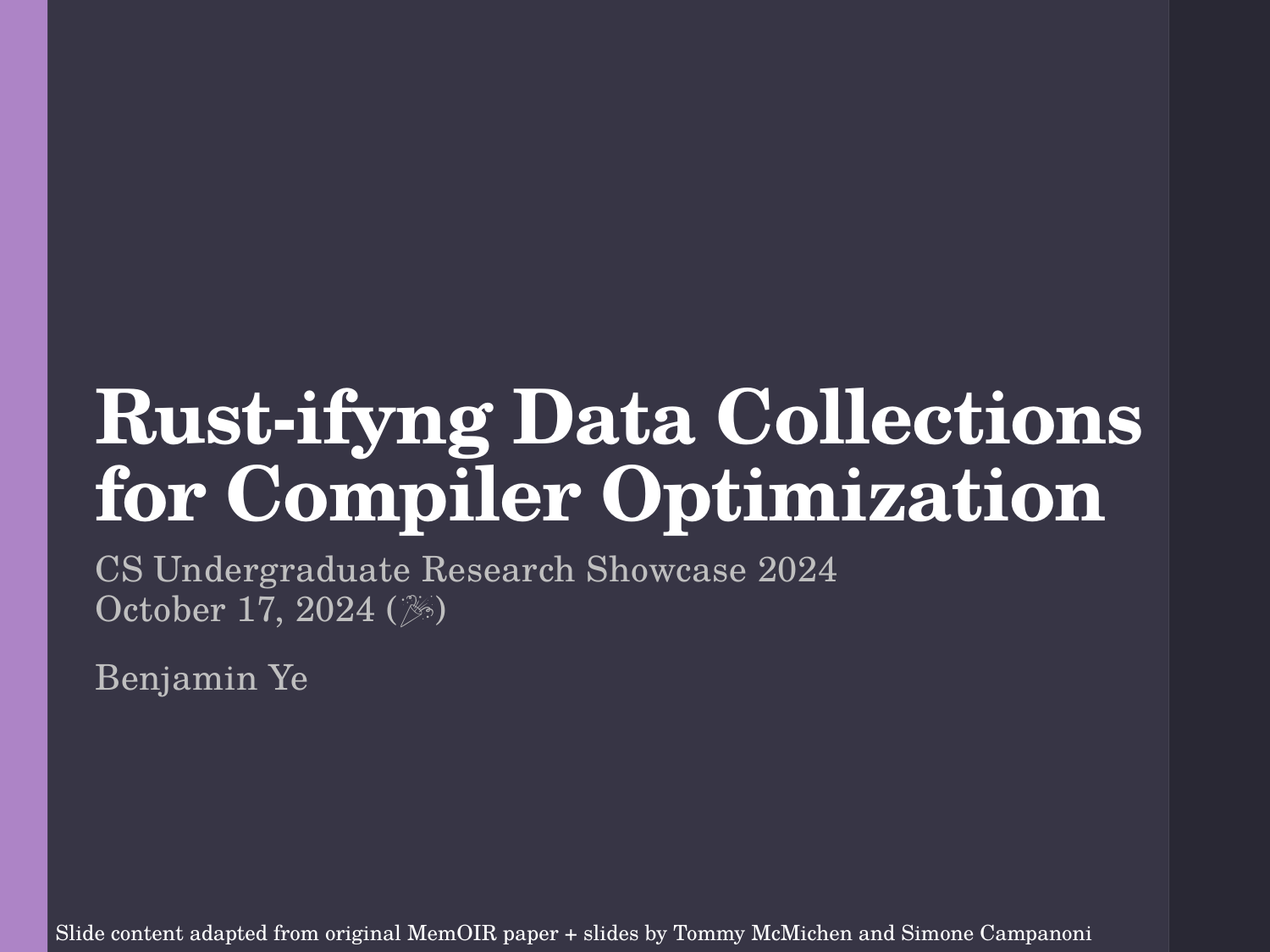

# Rust-ifyng Data Collections for Compiler Optimization
CS Undergraduate Research Showcase 2024
October 17, 2024 (🎉)
Benjamin Ye
Slide content adapted from original MemOIR paper + slides by Tommy McMichen and Simone Campanoni